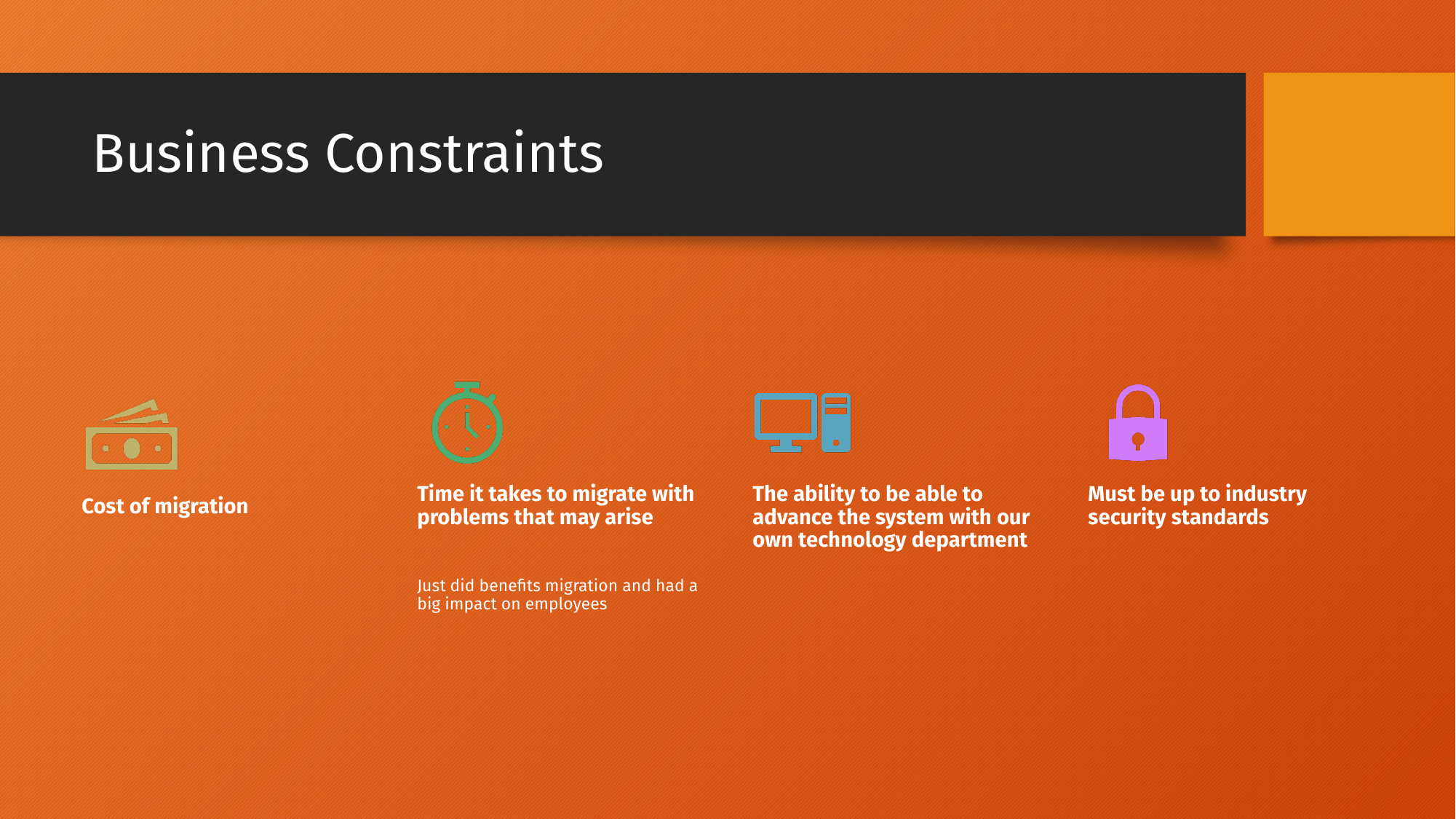

# Business Constraints
Cost of migration
Time it takes to migrate with problems that may arise
Just did benefits migration and had a big impact on employees
The ability to be able to advance the system with our own technology department
Must be up to industry security standards